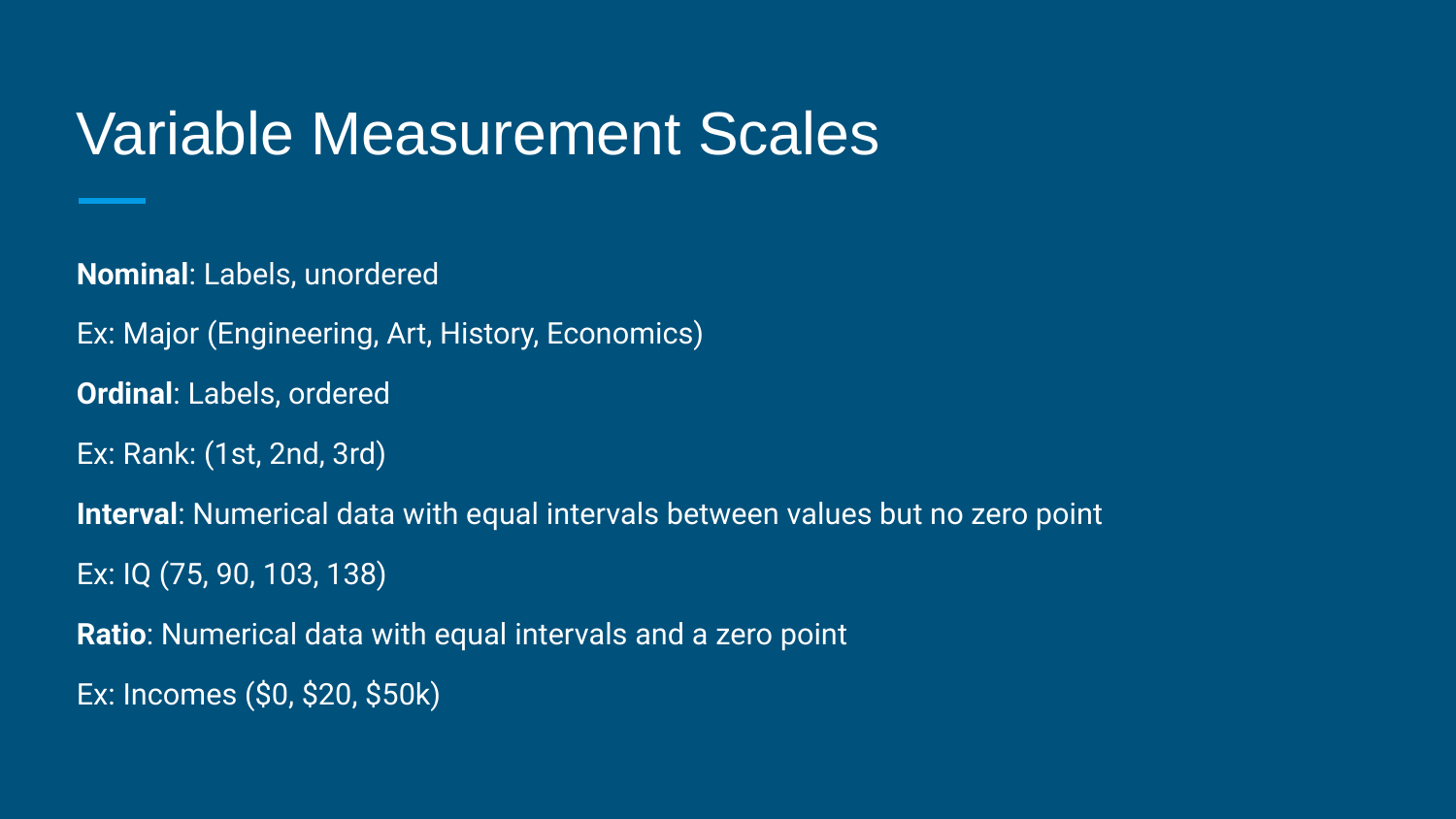

# Variable Measurement Scales
Nominal: Labels, unordered
Ex: Major (Engineering, Art, History, Economics)
Ordinal: Labels, ordered
Ex: Rank: (1st, 2nd, 3rd)
Interval: Numerical data with equal intervals between values but no zero point
Ex: IQ (75, 90, 103, 138)
Ratio: Numerical data with equal intervals and a zero point
Ex: Incomes ($0, $20, $50k)